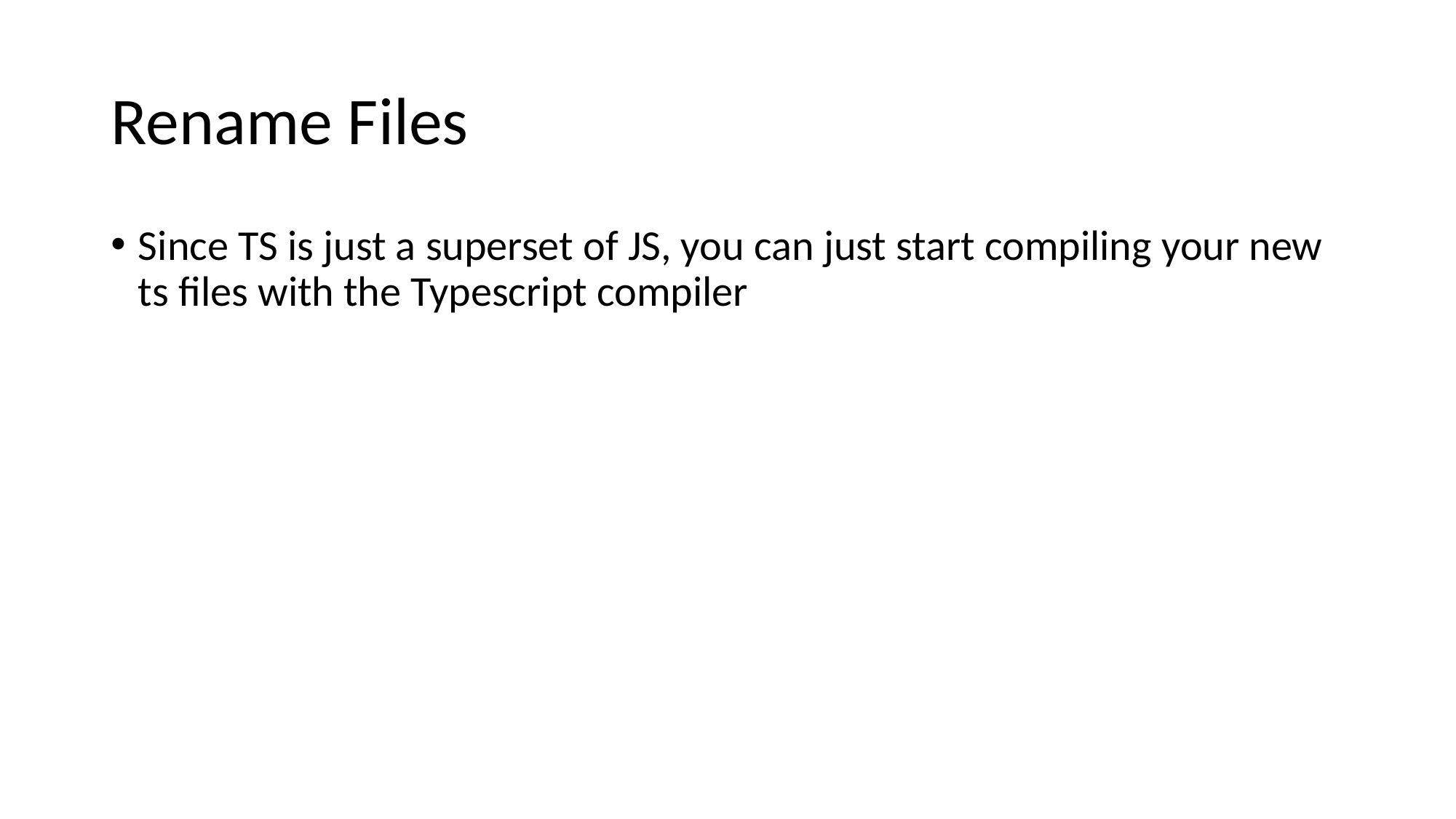

# Rename Files
Since TS is just a superset of JS, you can just start compiling your new ts files with the Typescript compiler